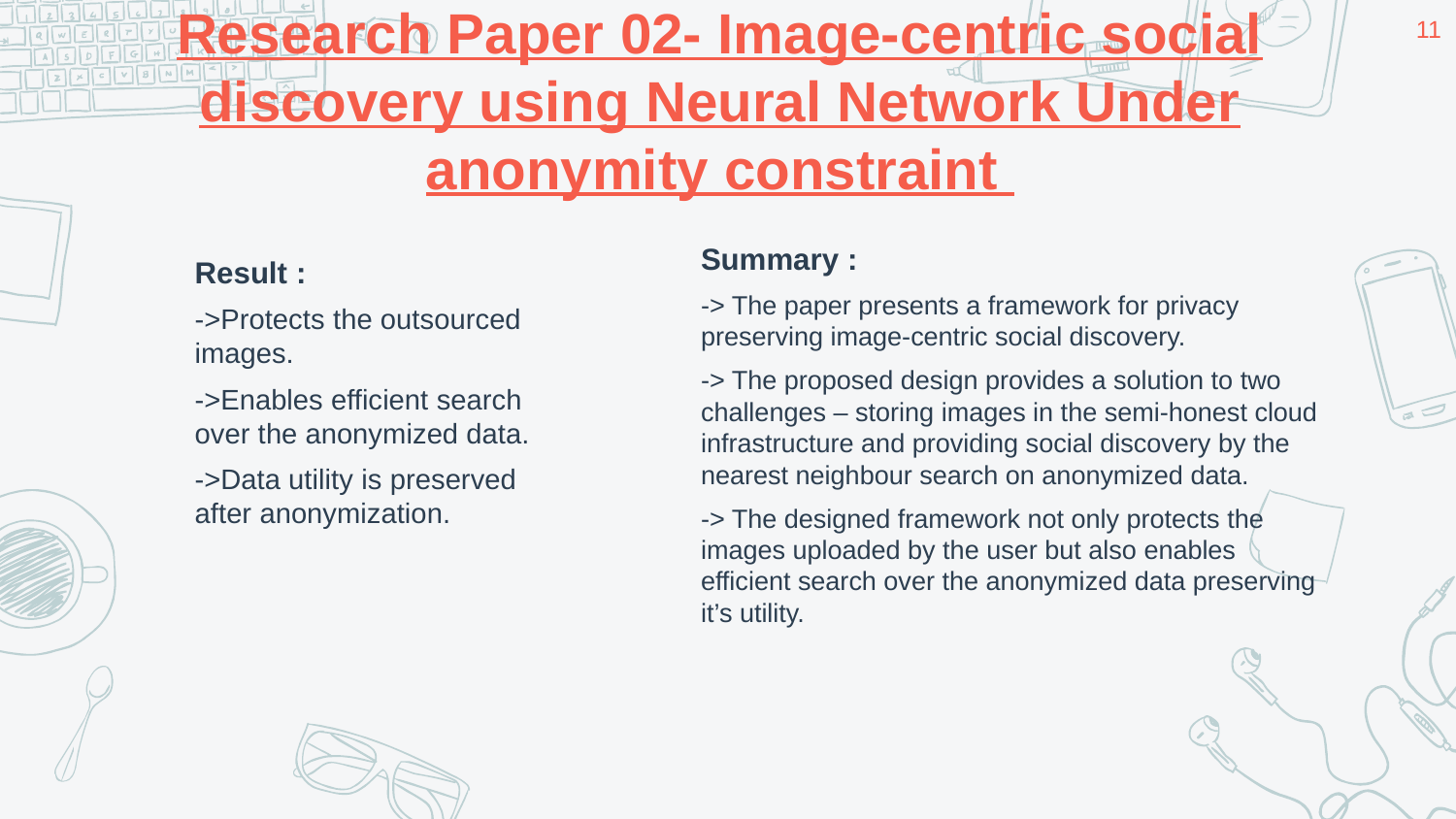

11
# Research Paper 02- Image-centric social discovery using Neural Network Under anonymity constraint

Summary :
-> The paper presents a framework for privacy preserving image-centric social discovery.
-> The proposed design provides a solution to two challenges – storing images in the semi-honest cloud infrastructure and providing social discovery by the nearest neighbour search on anonymized data.
-> The designed framework not only protects the images uploaded by the user but also enables efficient search over the anonymized data preserving it’s utility.

Result :
->Protects the outsourced images.
->Enables efficient search over the anonymized data.
->Data utility is preserved after anonymization.